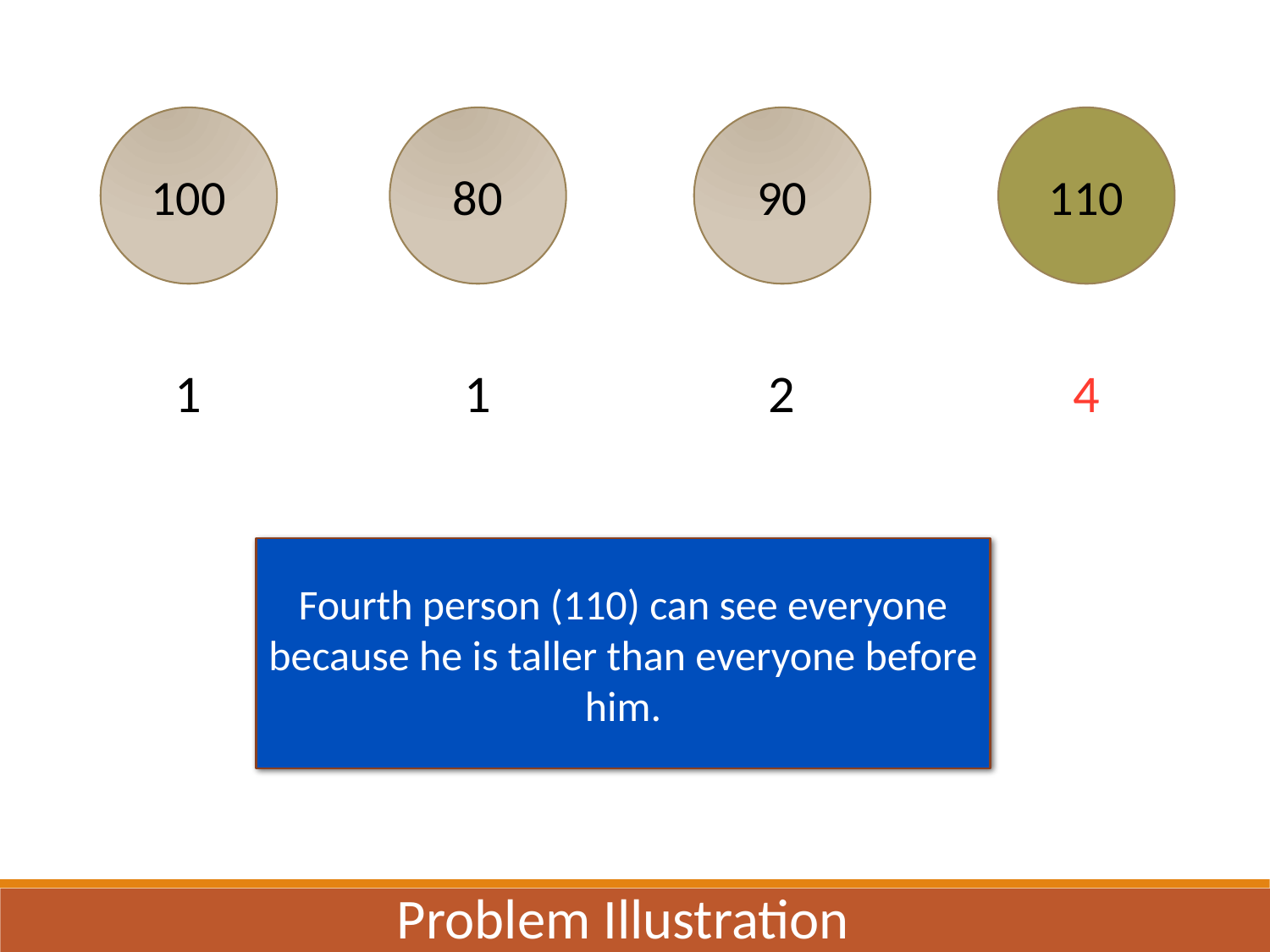

100
80
90
110
1
1
2
4
Fourth person (110) can see everyone because he is taller than everyone before him.
Problem Illustration